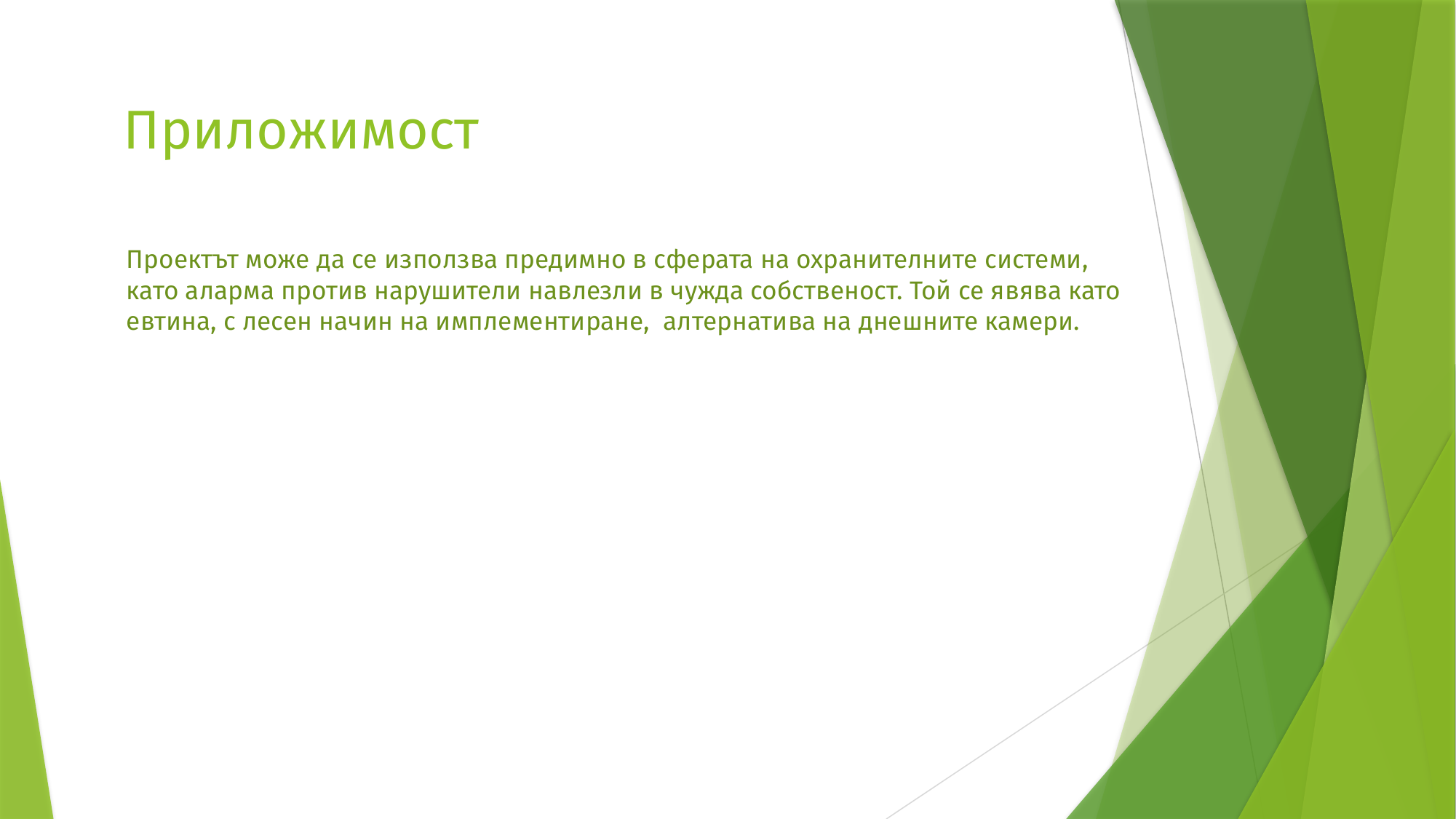

Приложимост
# Проектът може да се използва предимно в сферата на охранителните системи, като аларма против нарушители навлезли в чужда собственост. Той се явява като евтина, с лесен начин на имплементиране,  алтернатива на днешните камери.